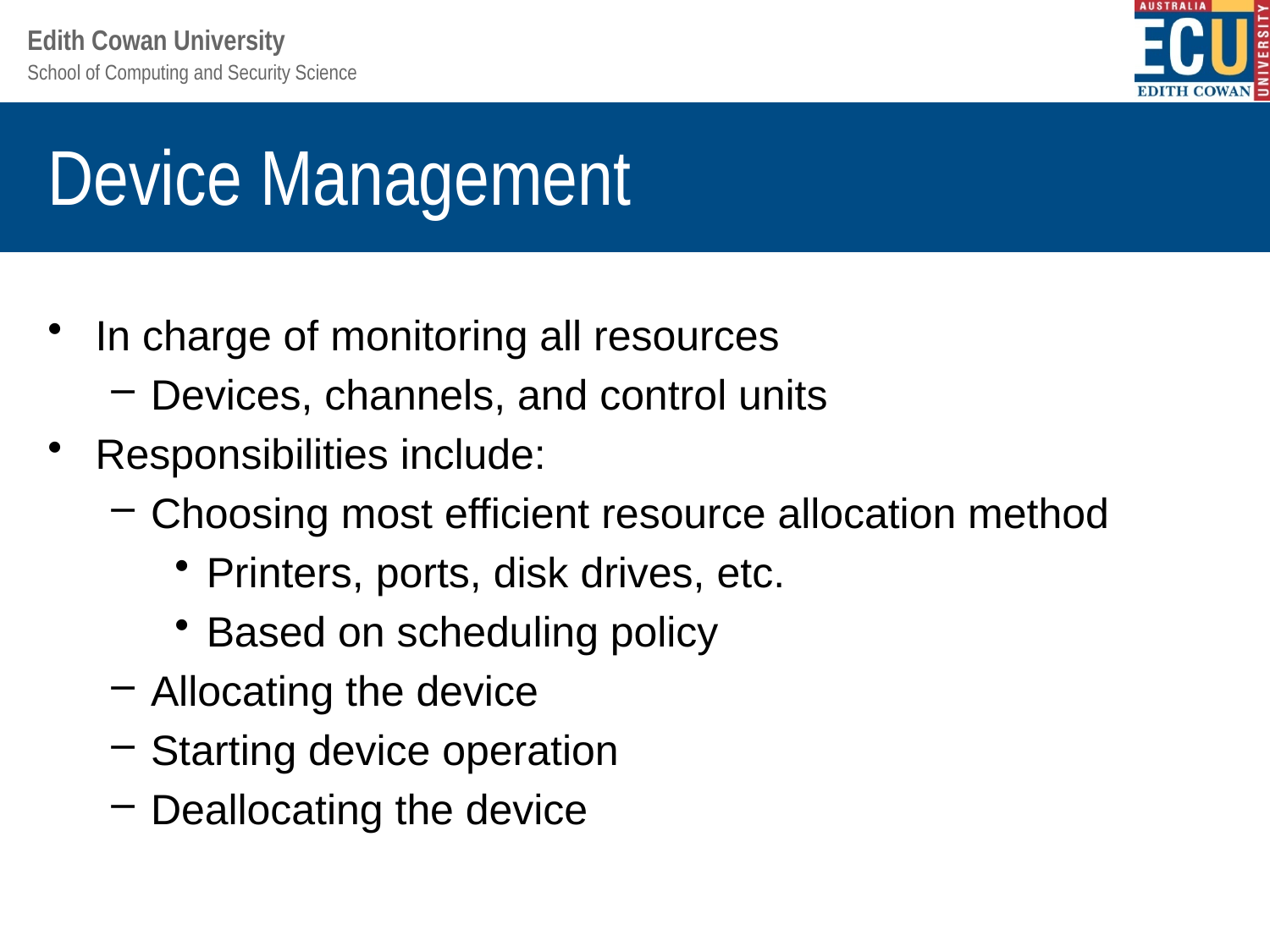

# Device Management
In charge of monitoring all resources
Devices, channels, and control units
Responsibilities include:
Choosing most efficient resource allocation method
Printers, ports, disk drives, etc.
Based on scheduling policy
Allocating the device
Starting device operation
Deallocating the device
Understanding Operating Systems, Sixth Edition
26